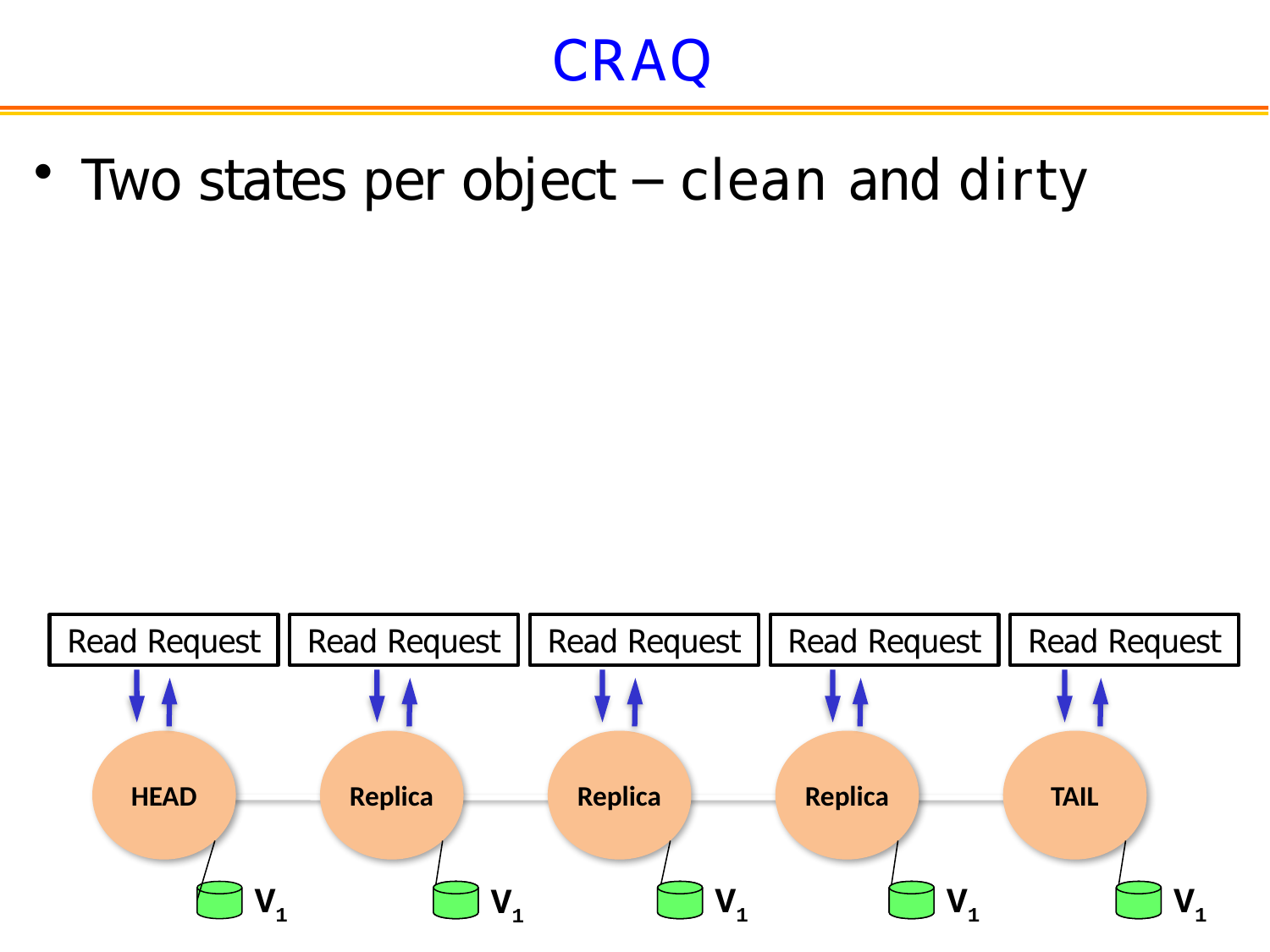

# CRAQ
Two states per object – clean and dirty
Read Request
Read Request
Read Request
Read Request
Read Request
HEAD
Replica
Replica
Replica
TAIL
V1
V1
V1
V1
V1